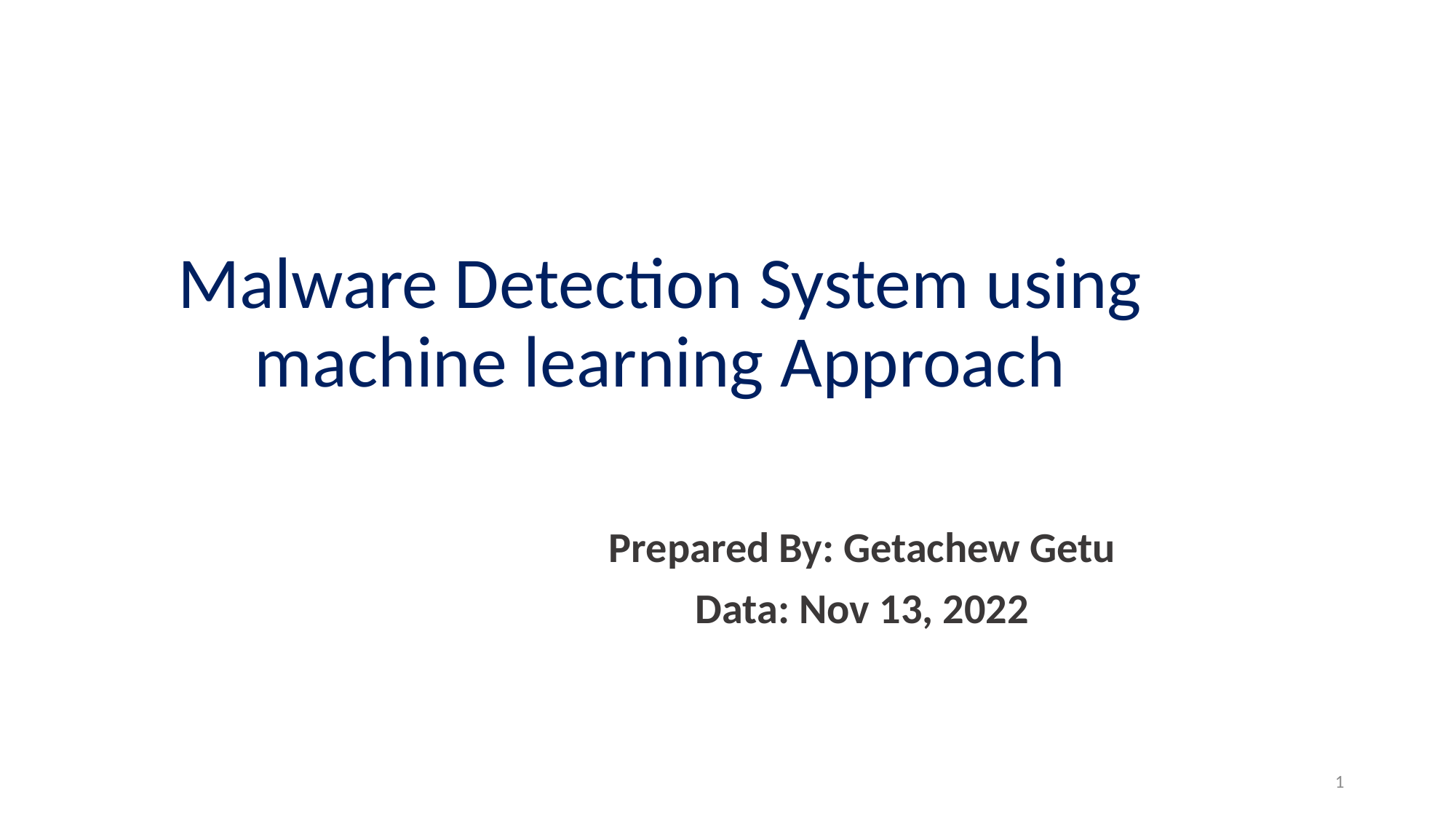

# Malware Detection System using machine learning Approach
Prepared By: Getachew Getu
Data: Nov 13, 2022

1